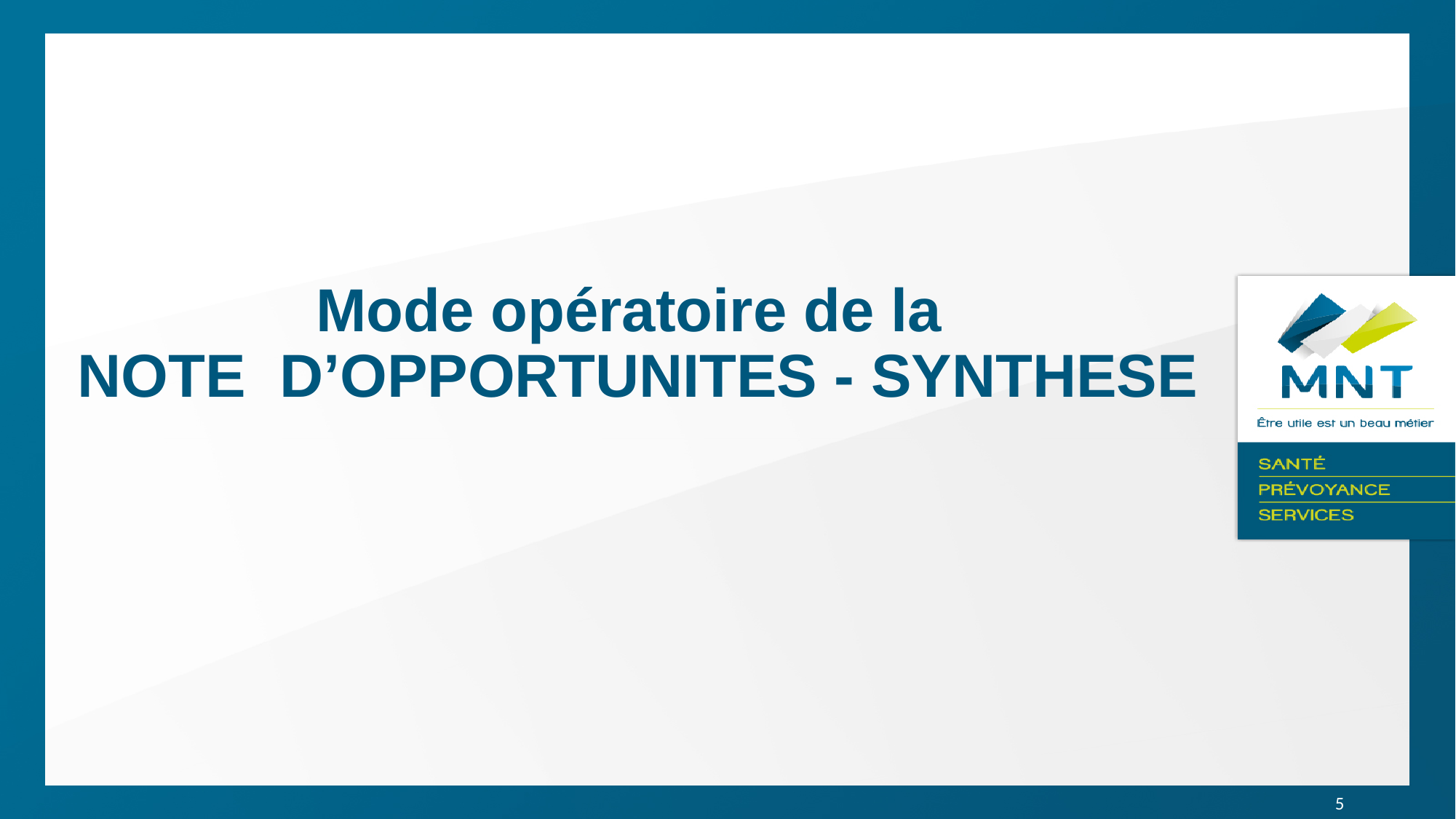

# Mode opératoire de la NOTE  D’OPPORTUNITES - SYNTHESE
5